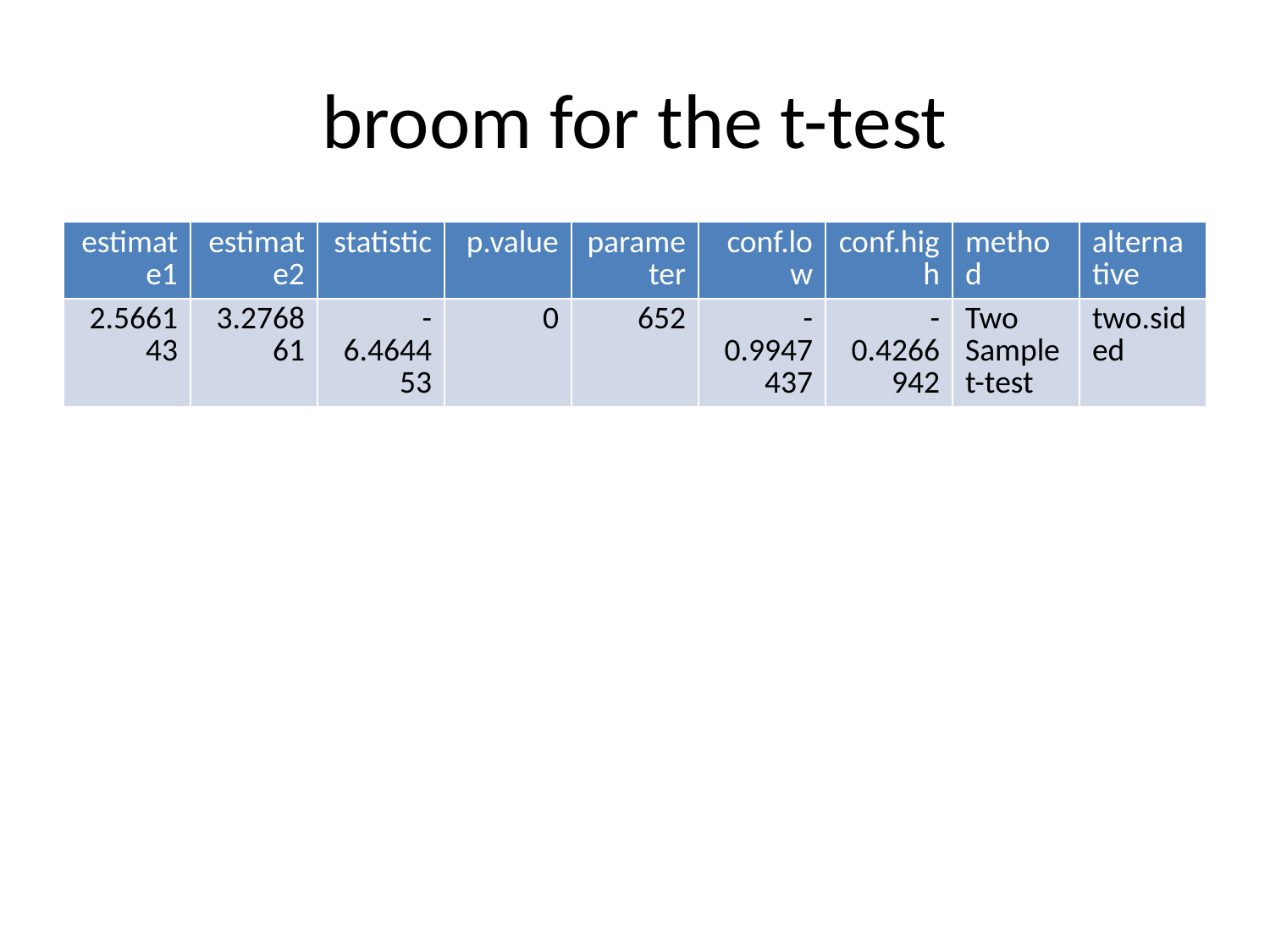

# broom for the t-test
| estimate1 | estimate2 | statistic | p.value | parameter | conf.low | conf.high | method | alternative |
| --- | --- | --- | --- | --- | --- | --- | --- | --- |
| 2.566143 | 3.276861 | -6.464453 | 0 | 652 | -0.9947437 | -0.4266942 | Two Sample t-test | two.sided |